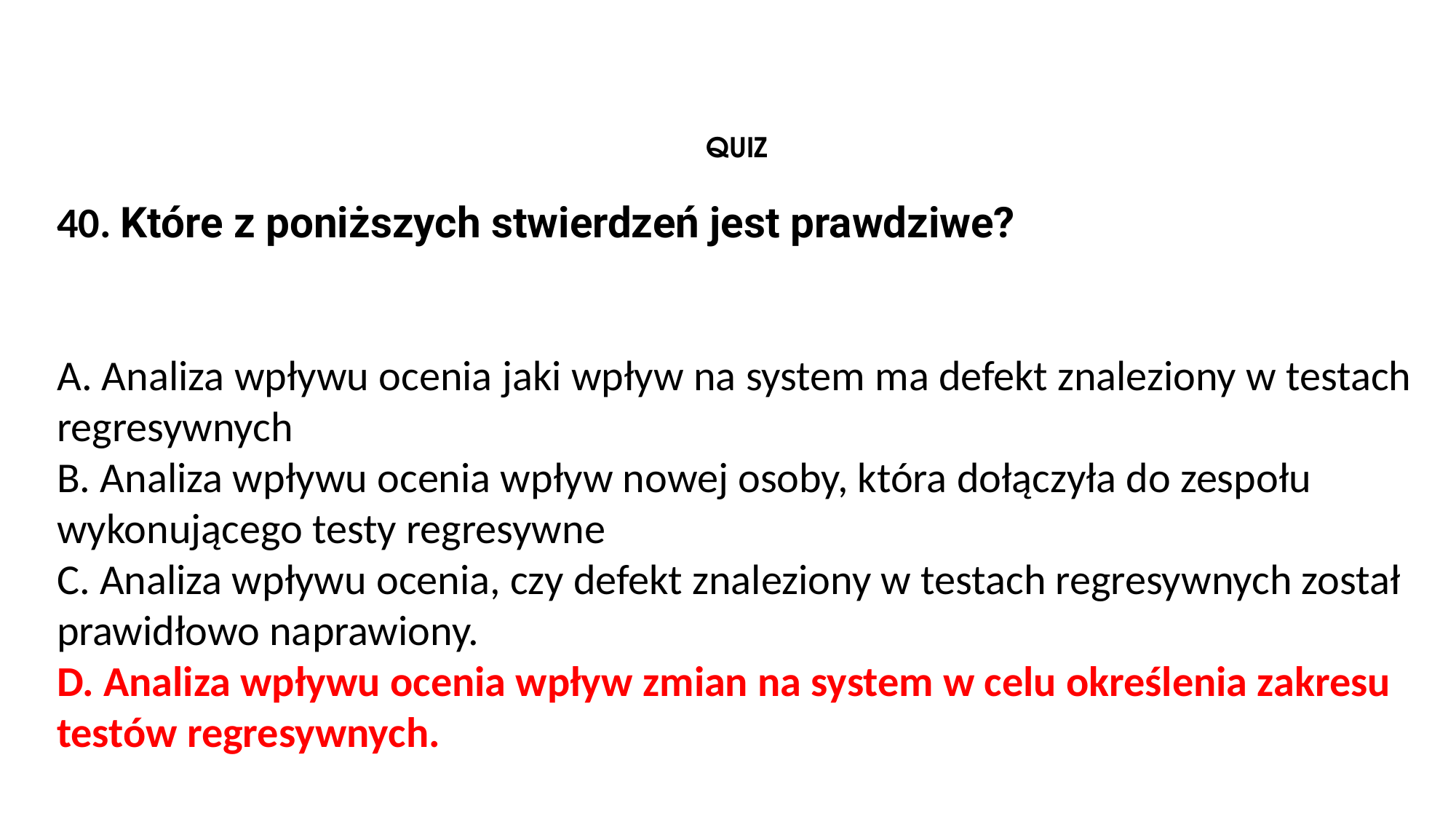

QUIZ

40. Które z poniższych stwierdzeń jest prawdziwe?

A. Analiza wpływu ocenia jaki wpływ na system ma defekt znaleziony w testach regresywnych
B. Analiza wpływu ocenia wpływ nowej osoby, która dołączyła do zespołu wykonującego testy regresywne
C. Analiza wpływu ocenia, czy defekt znaleziony w testach regresywnych został prawidłowo naprawiony.
D. Analiza wpływu ocenia wpływ zmian na system w celu określenia zakresu testów regresywnych.